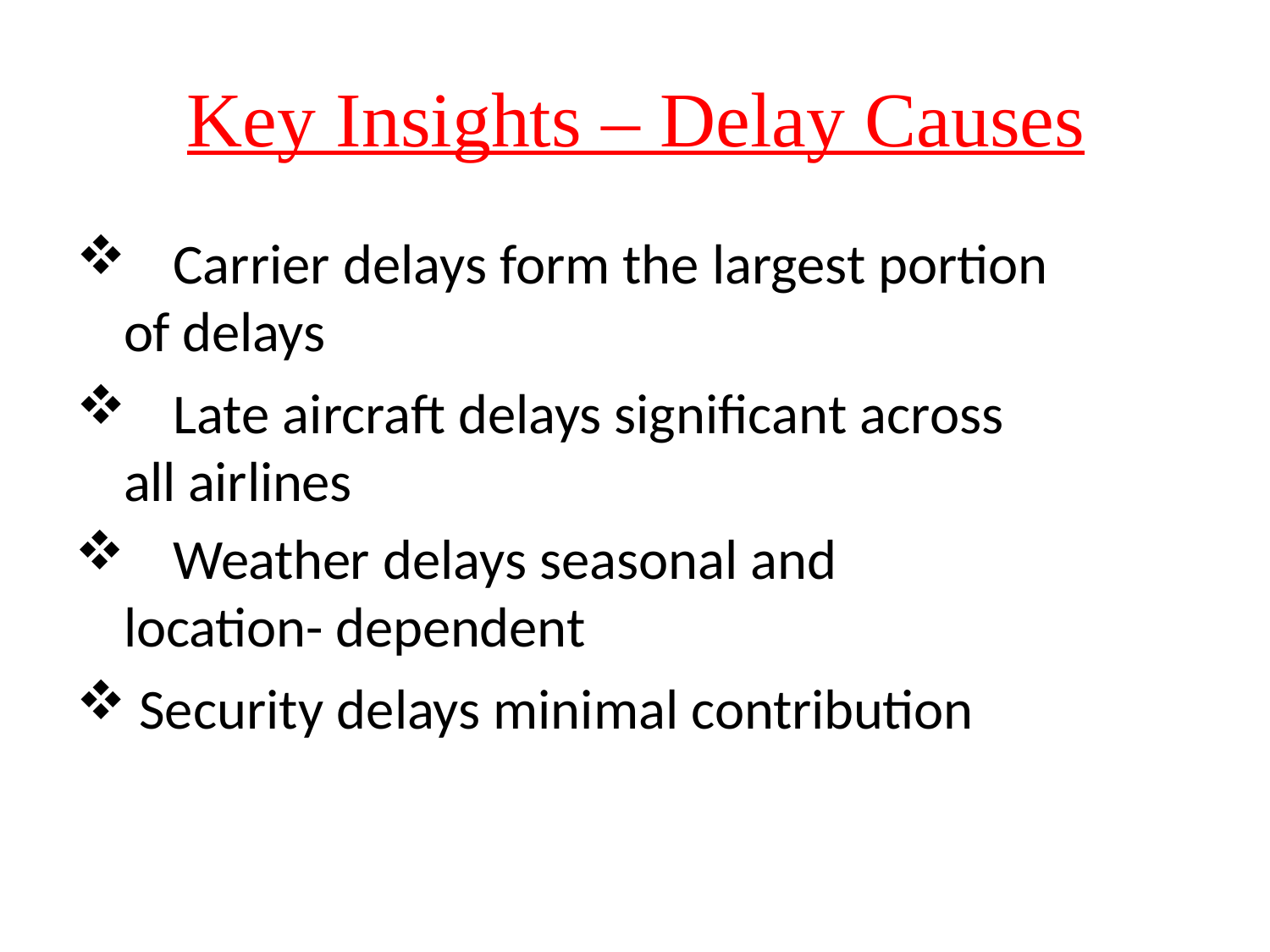

# Key Insights – Delay Causes
	Carrier delays form the largest portion of delays
	Late aircraft delays significant across all airlines
	Weather delays seasonal and location- dependent
Security delays minimal contribution